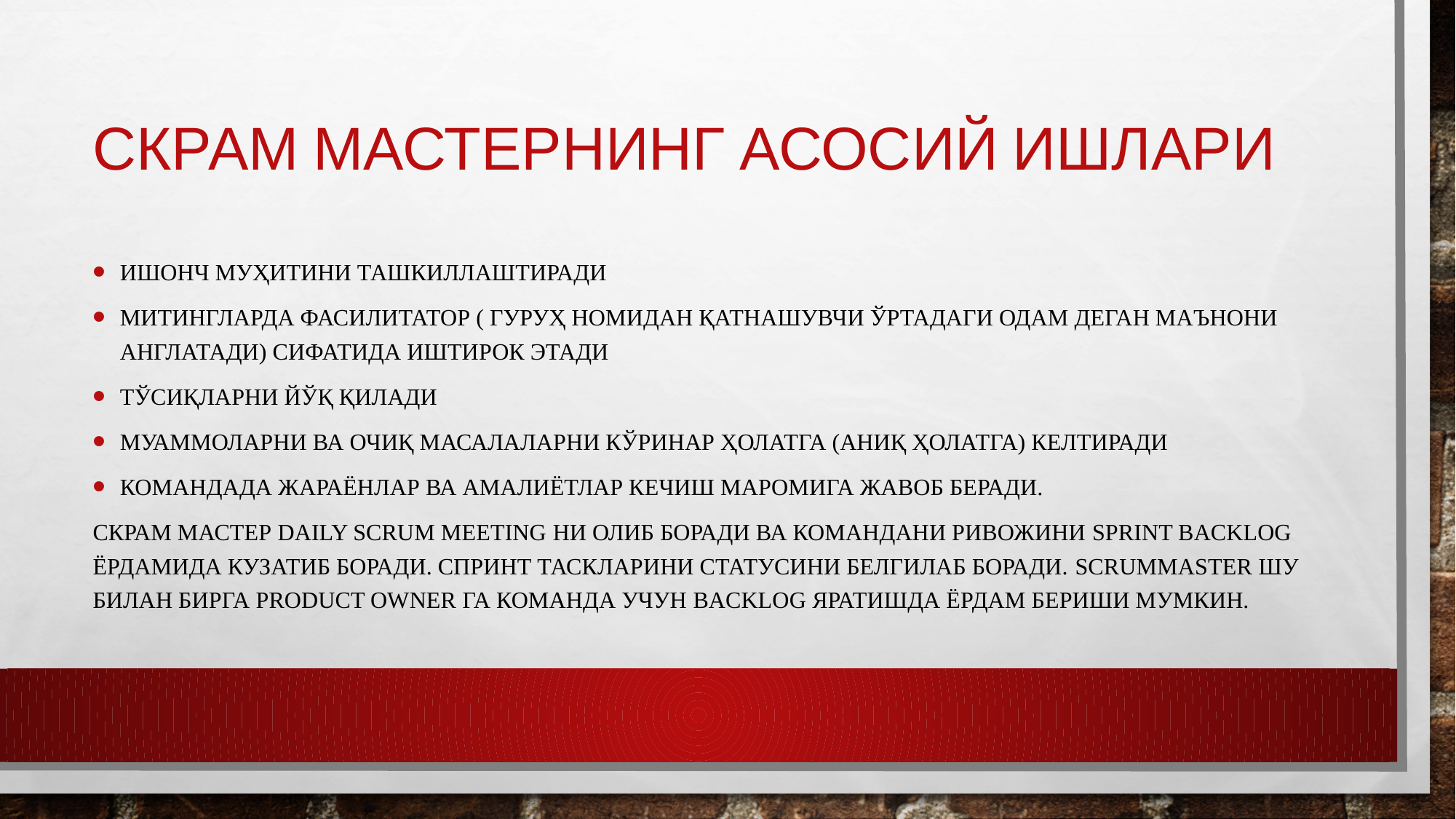

# Скрам мастернинг асосий ишлари
Ишонч муҳитини ташкиллаштиради
Митингларда фасилитатор ( гуруҳ номидан қатнашувчи ўртадаги одам деган маънони англатади) сифатида иштирок этади
Тўсиқларни йўқ қилади
Муаммоларни ва очиқ масалаларни кўринар ҳолатга (аниқ ҳолатга) келтиради
Командада жараёнлар ва амалиётлар кечиш маромига жавоб беради.
Скрам Мастер Daily Scrum Meeting ни олиб боради ва командани ривожини Sprint Backlog ёрдамида кузатиб боради. Спринт таскларини статусини белгилаб боради. ScrumMaster шу билан бирга Product Owner га команда учун Backlog яратишда ёрдам бериши мумкин.